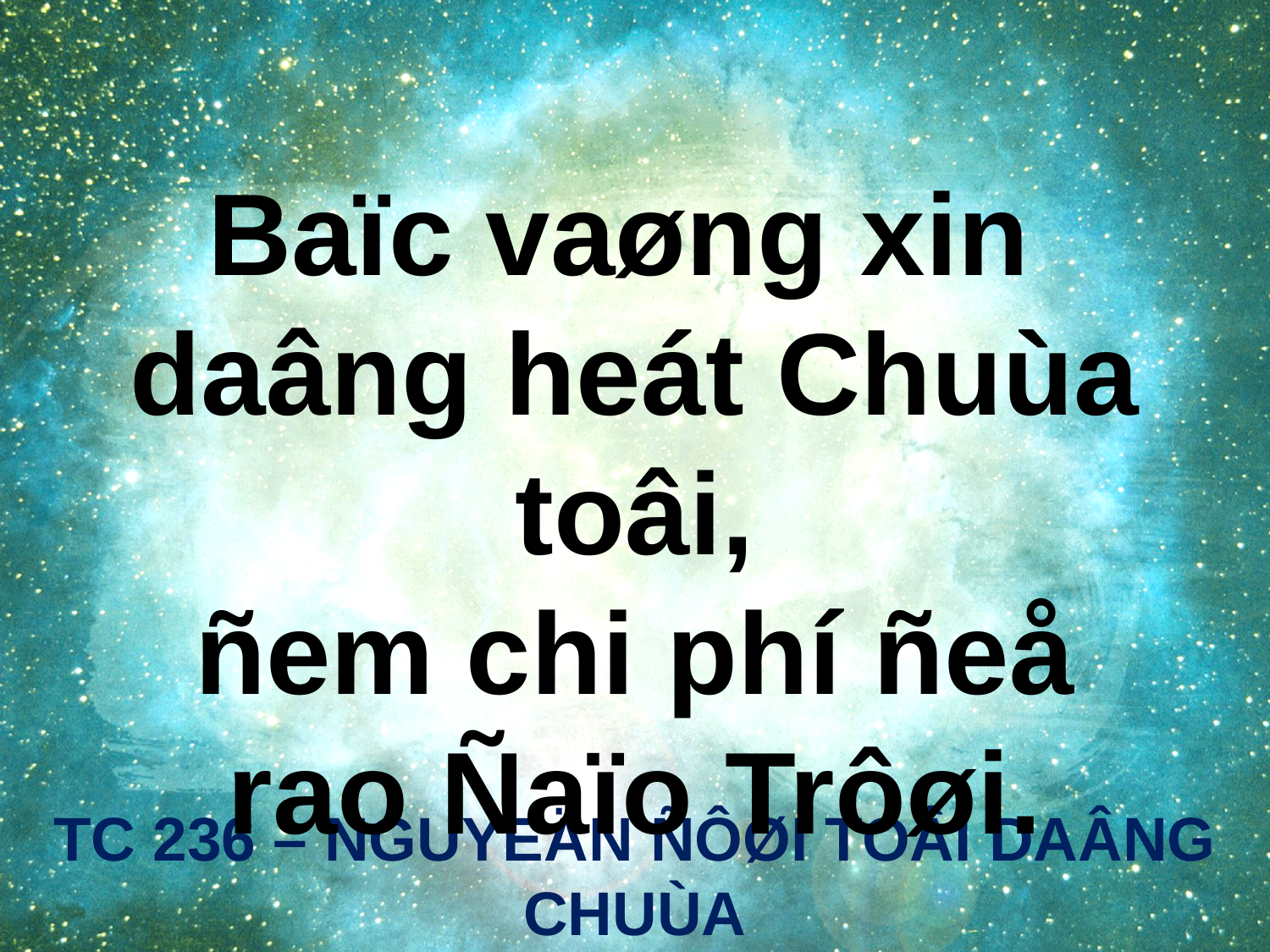

Baïc vaøng xin
daâng heát Chuùa toâi,
ñem chi phí ñeå
rao Ñaïo Trôøi.
TC 236 – NGUYEÄN ÑÔØI TOÂI DAÂNG CHUÙA